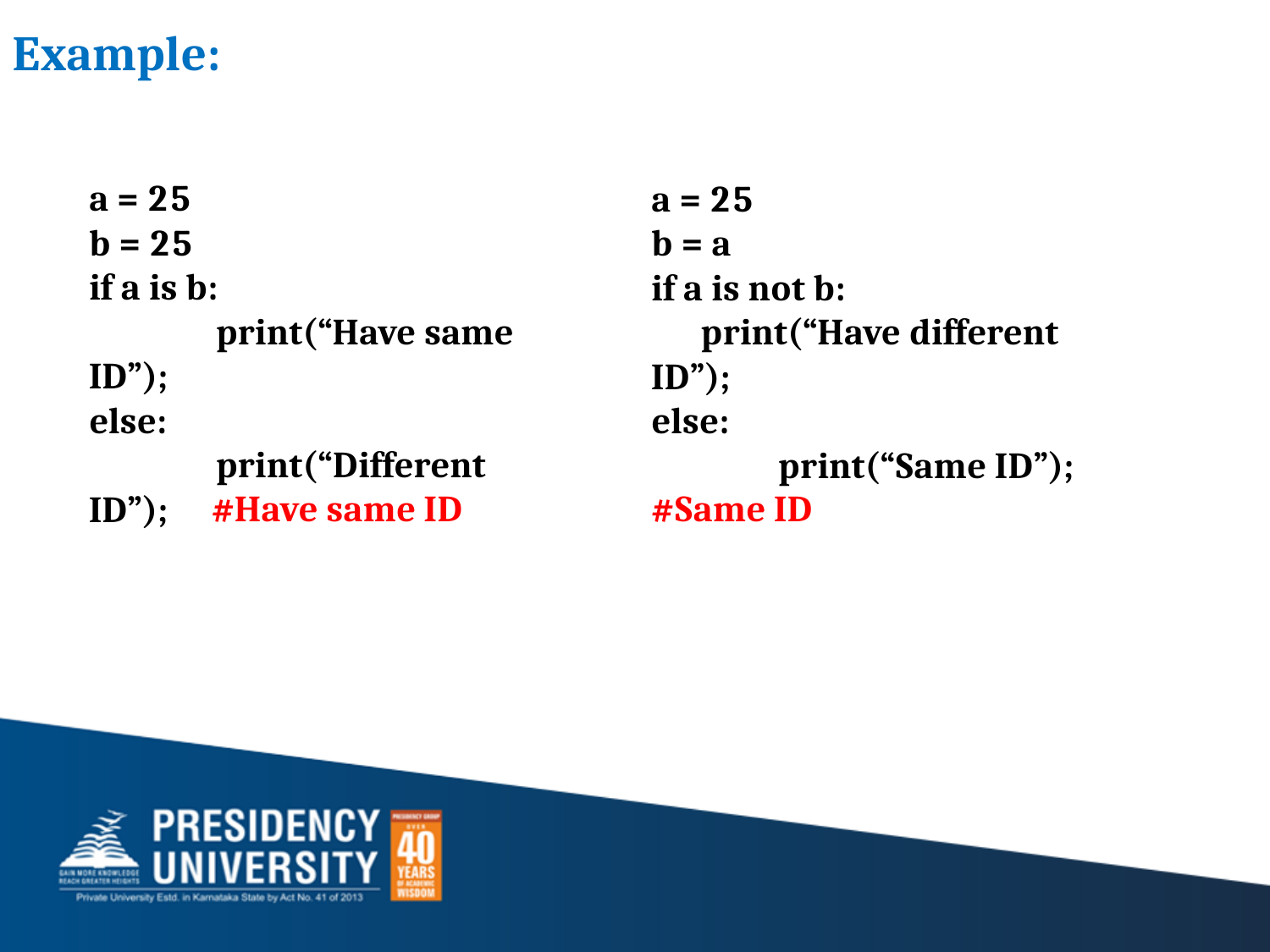

Example:
a = 25
b = 25
if a is b:
	print(“Have same ID”);
else:
	print(“Different ID”);
a = 25
b = a
if a is not b:
      print(“Have different ID”);
else:
	print(“Same ID”);
#Have same ID
#Same ID